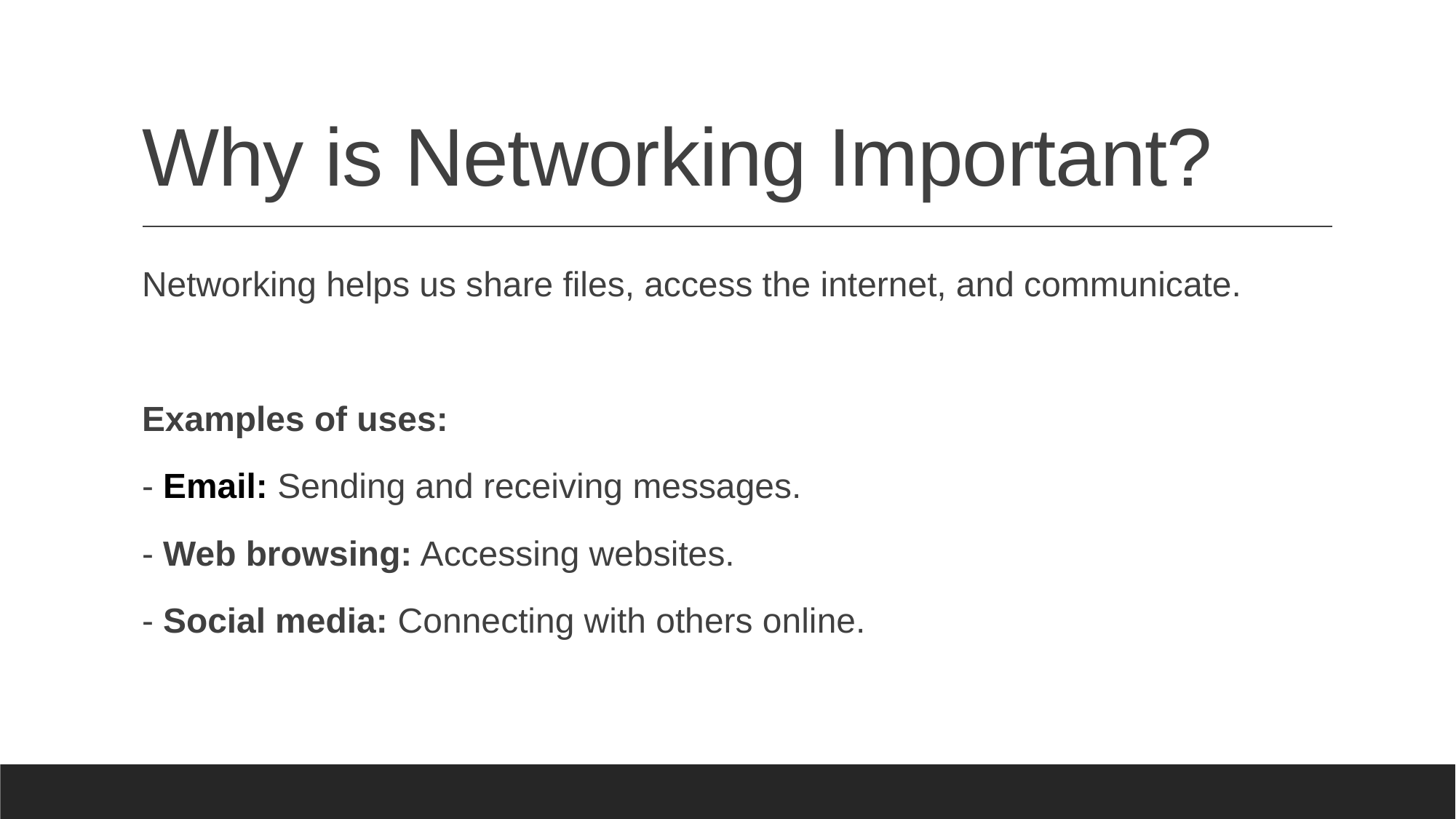

# Why is Networking Important?
Networking helps us share files, access the internet, and communicate.

Examples of uses:
- Email: Sending and receiving messages.
- Web browsing: Accessing websites.
- Social media: Connecting with others online.